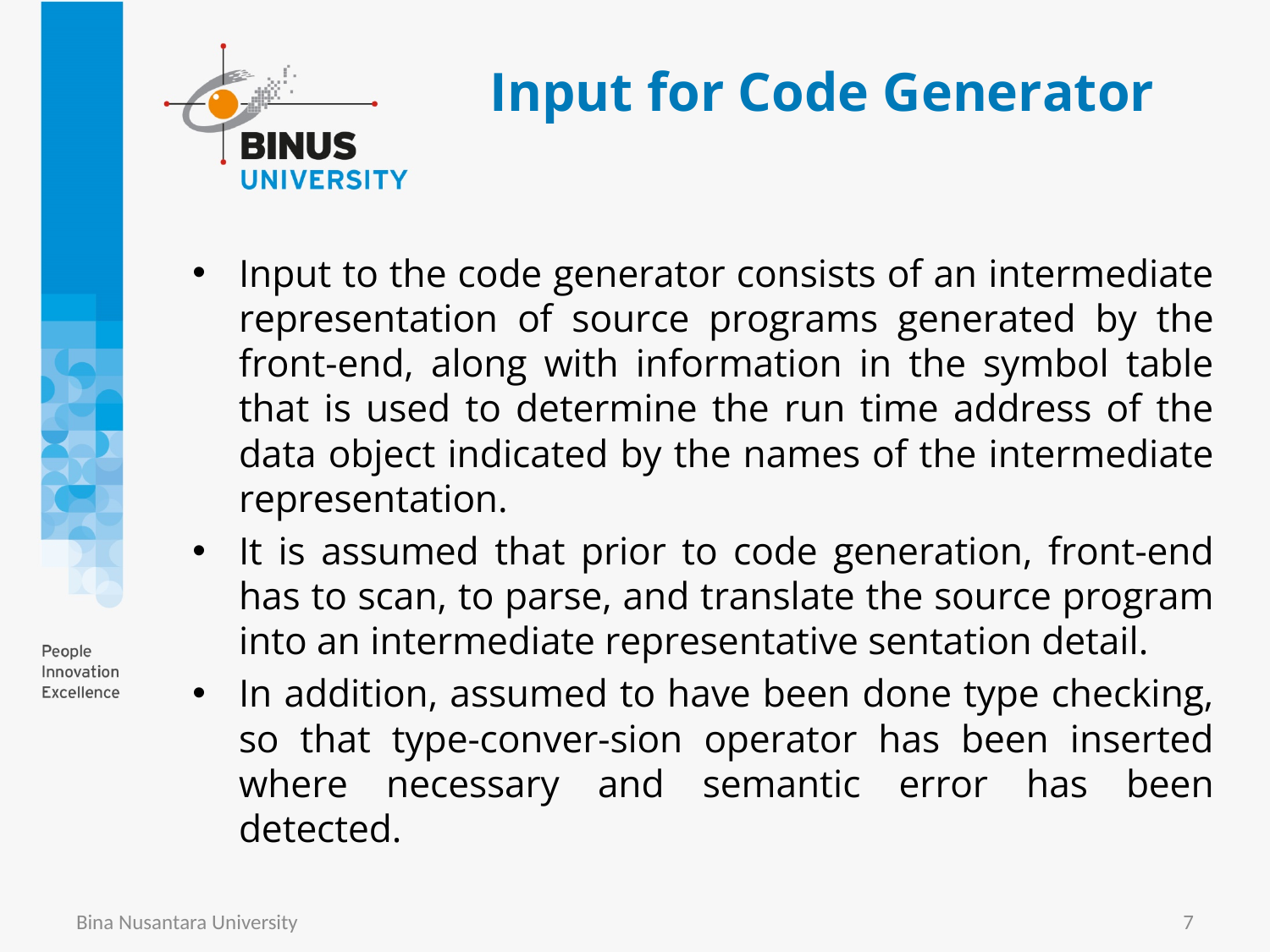

# Input for Code Generator
Input to the code generator consists of an intermediate representation of source programs generated by the front-end, along with information in the symbol table that is used to determine the run time address of the data object indicated by the names of the intermediate representation.
It is assumed that prior to code generation, front-end has to scan, to parse, and translate the source program into an intermediate representative sentation detail.
In addition, assumed to have been done type checking, so that type-conver-sion operator has been inserted where necessary and semantic error has been detected.
Bina Nusantara University
7